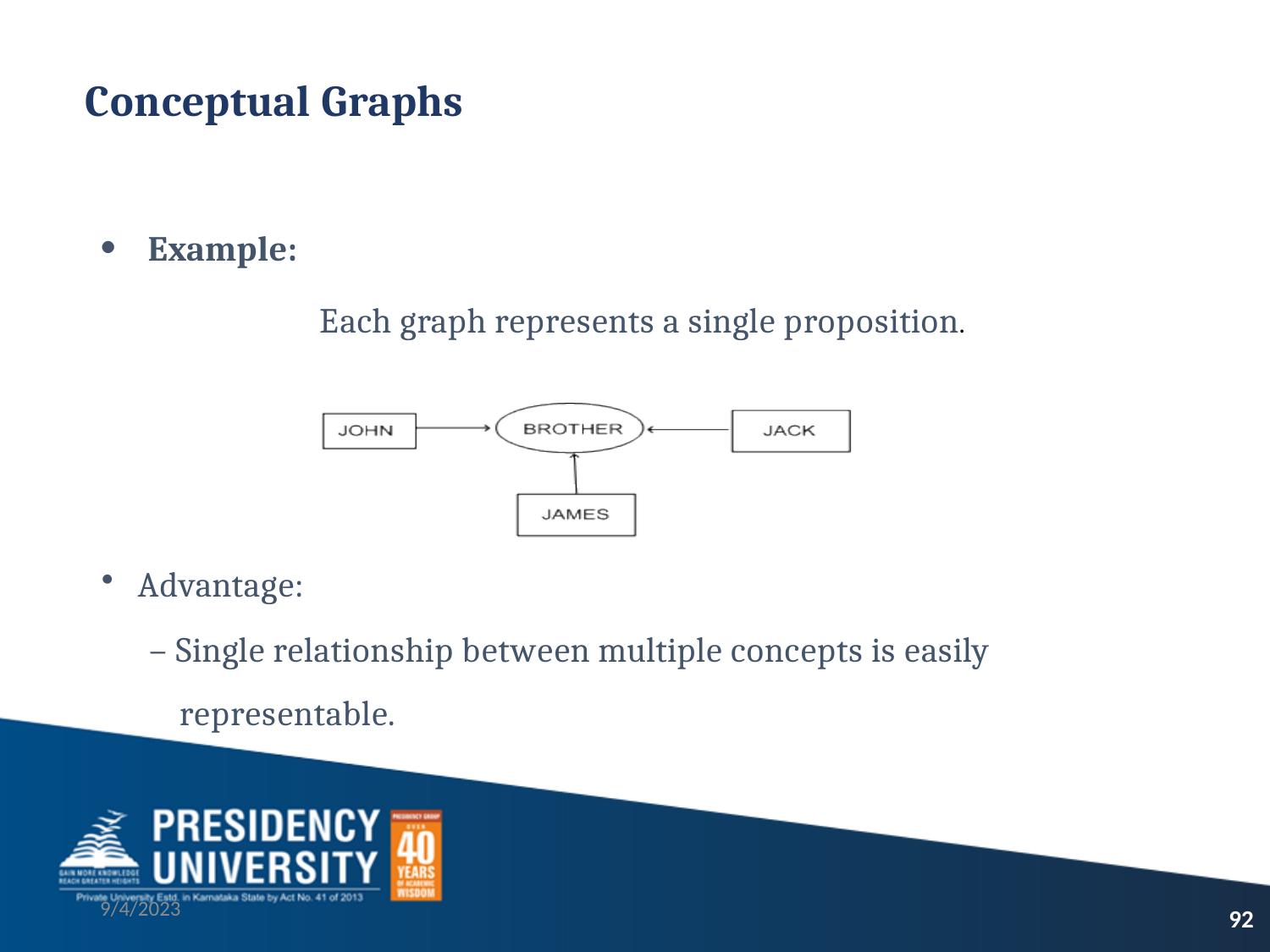

# Conceptual Graphs
Example:
Each graph represents a single proposition.

Advantage:
– Single relationship between multiple concepts is easily  representable.
9/4/2023
92